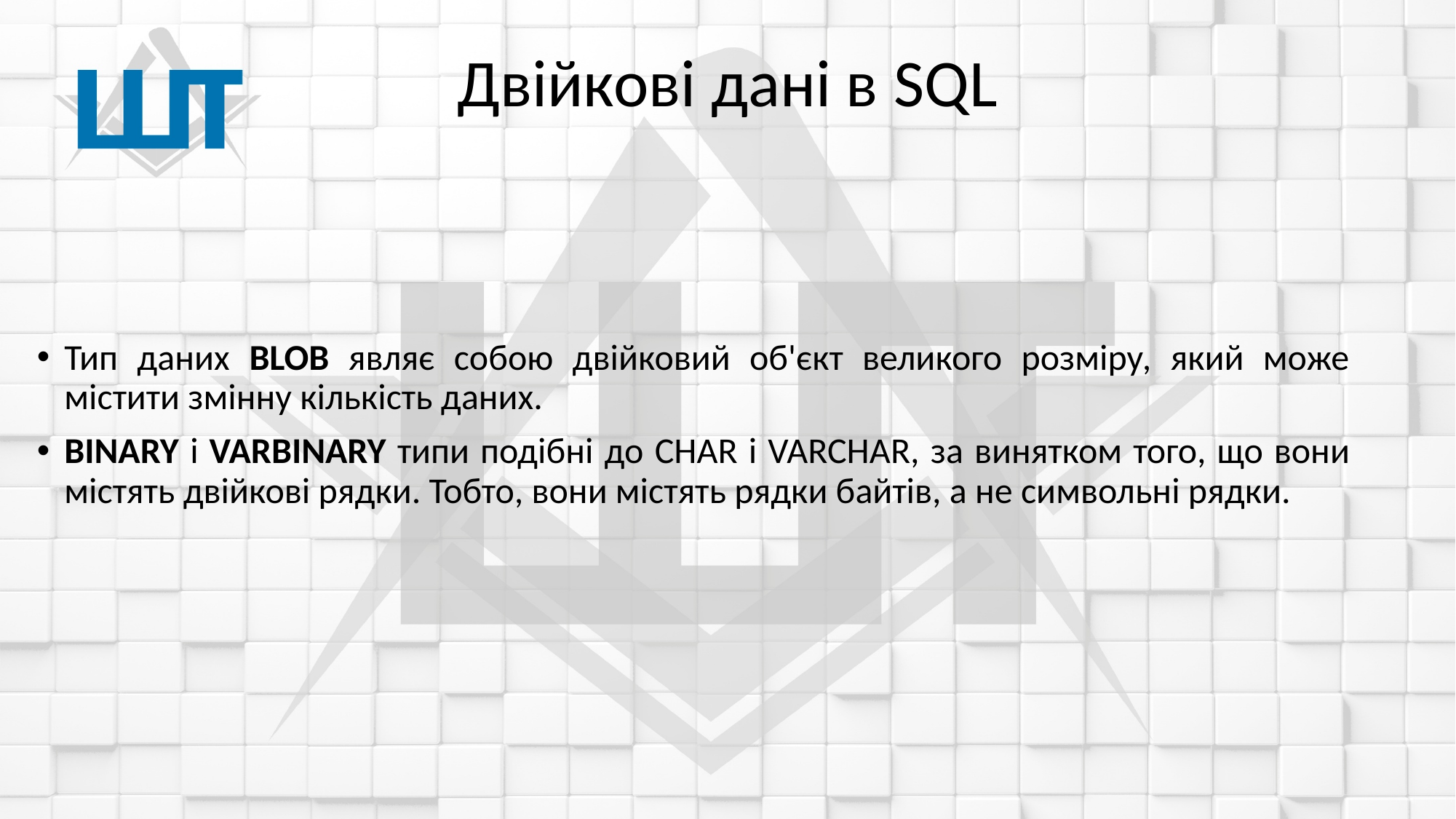

# Двійкові дані в SQL
Тип даних BLOB являє собою двійковий об'єкт великого розміру, який може містити змінну кількість даних.
BINARY і VARBINARY типи подібні до CHAR і VARCHAR, за винятком того, що вони містять двійкові рядки. Тобто, вони містять рядки байтів, а не символьні рядки.